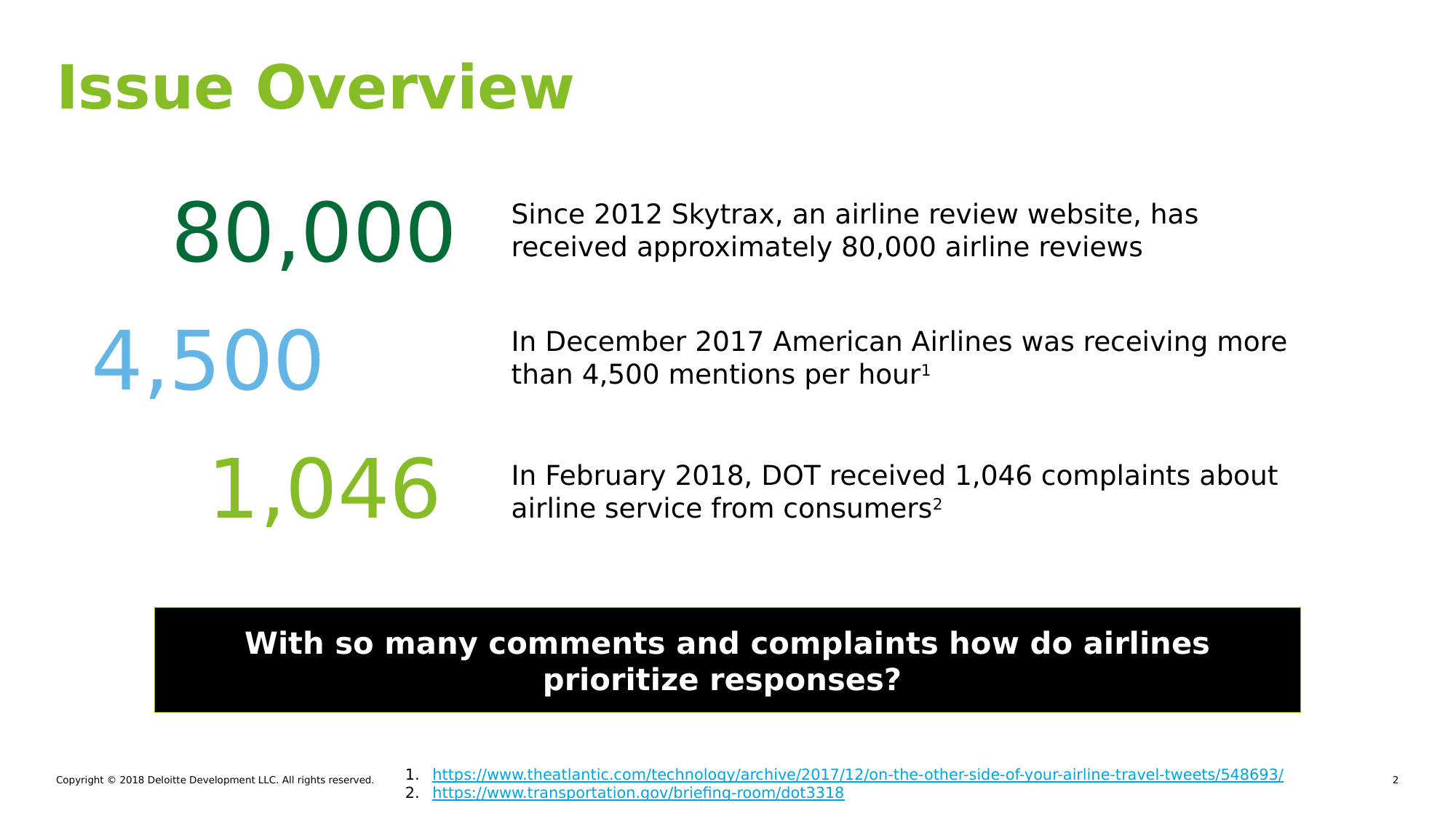

# Issue Overview
80,000
Since 2012 Skytrax, an airline review website, has received approximately 80,000 airline reviews
4,500
In December 2017 American Airlines was receiving more than 4,500 mentions per hour1
1,046
In February 2018, DOT received 1,046 complaints about airline service from consumers2
With so many comments and complaints how do airlines prioritize responses?
https://www.theatlantic.com/technology/archive/2017/12/on-the-other-side-of-your-airline-travel-tweets/548693/
https://www.transportation.gov/briefing-room/dot3318